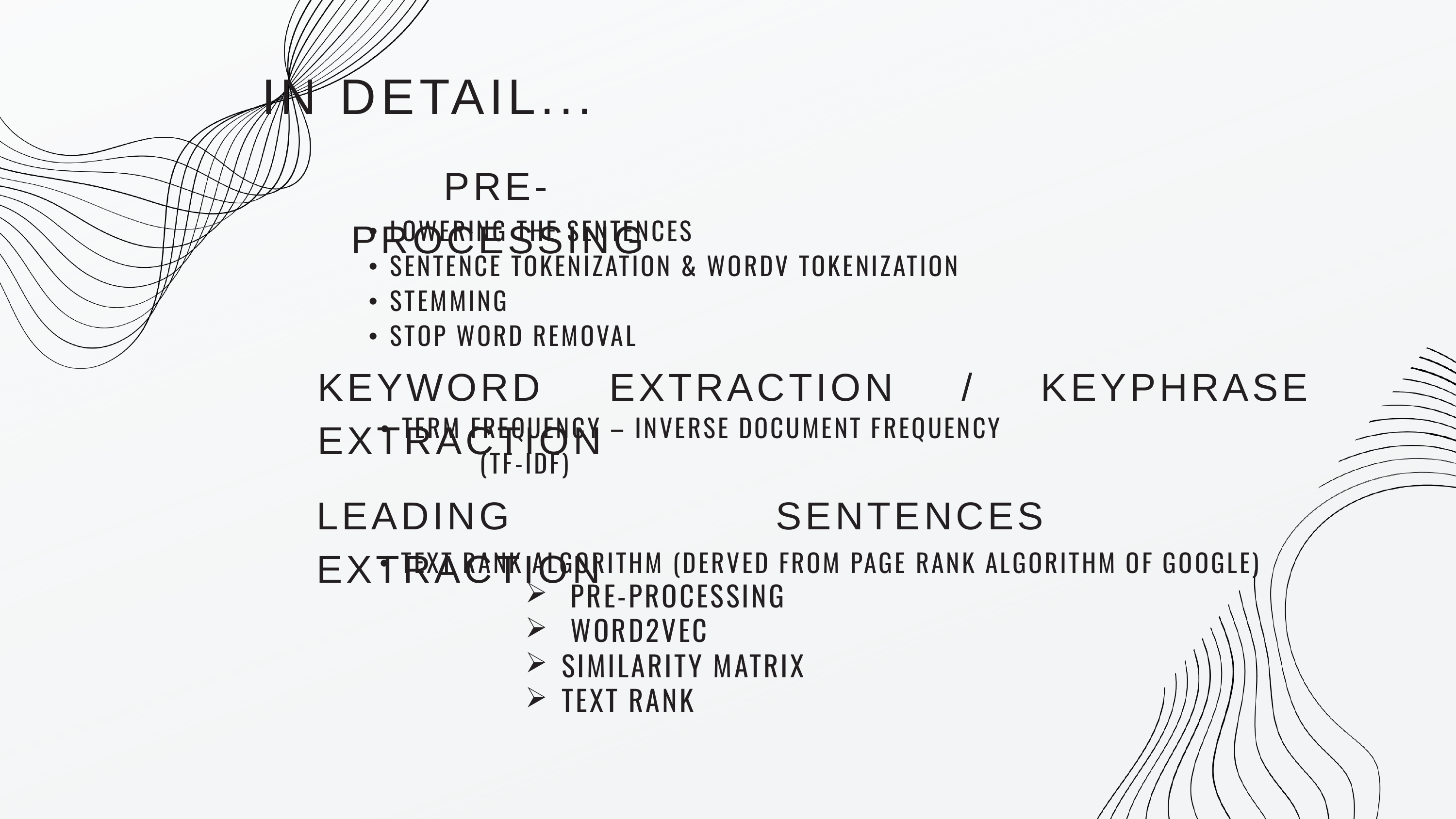

IN DETAIL...
PRE-PROCESSING

LOWERING THE SENTENCES
SENTENCE TOKENIZATION & WORDV TOKENIZATION
STEMMING
STOP WORD REMOVAL

KEYWORD EXTRACTION / KEYPHRASE EXTRACTION
TERM FREQUENCY – INVERSE DOCUMENT FREQUENCY
            (TF-IDF)

LEADING SENTENCES EXTRACTION
TEXT RANK ALGORITHM (DERVED FROM PAGE RANK ALGORITHM OF GOOGLE)
 PRE-PROCESSING
 WORD2VEC
SIMILARITY MATRIX
TEXT RANK